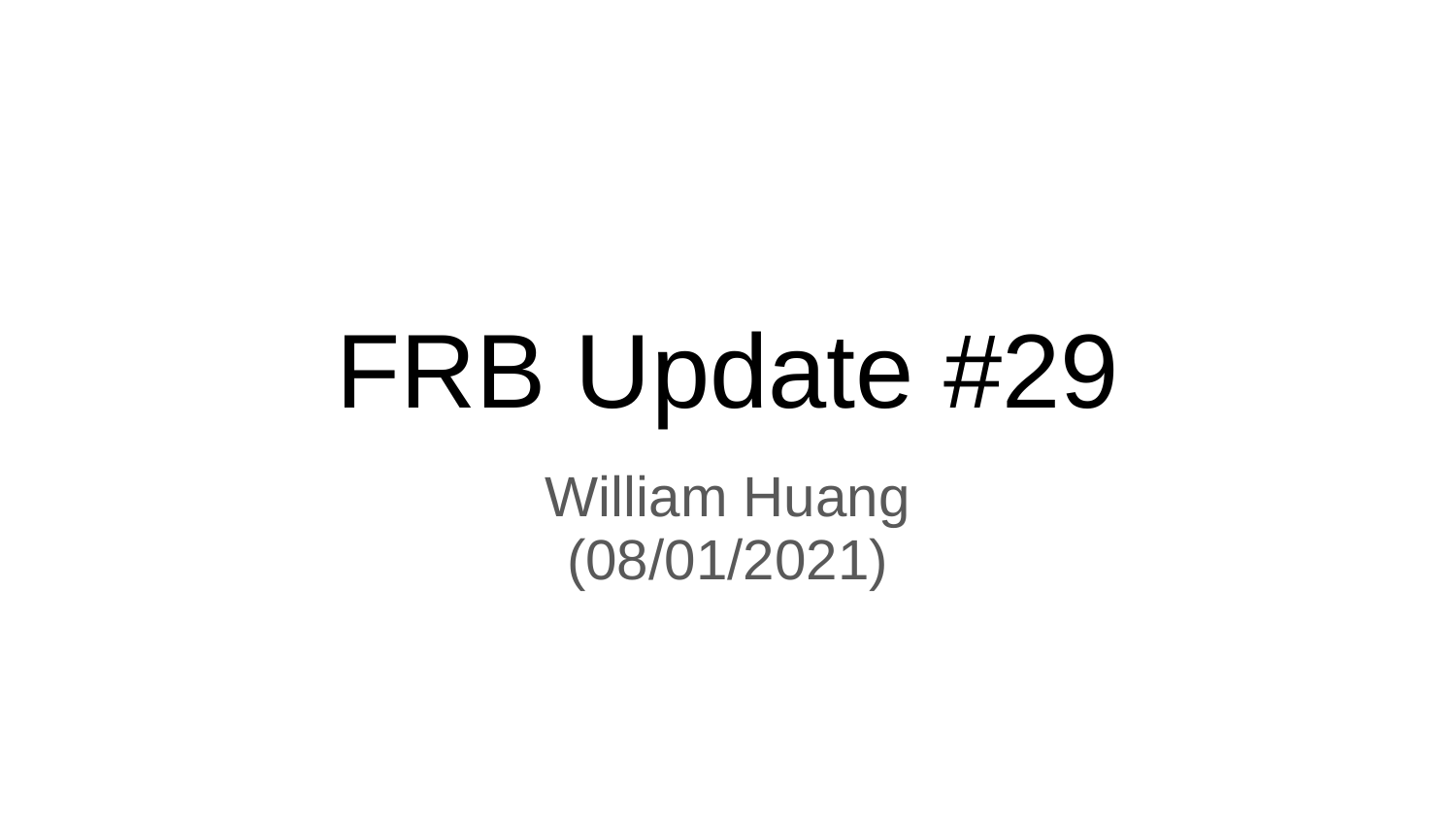

# FRB Update #29
William Huang
(08/01/2021)